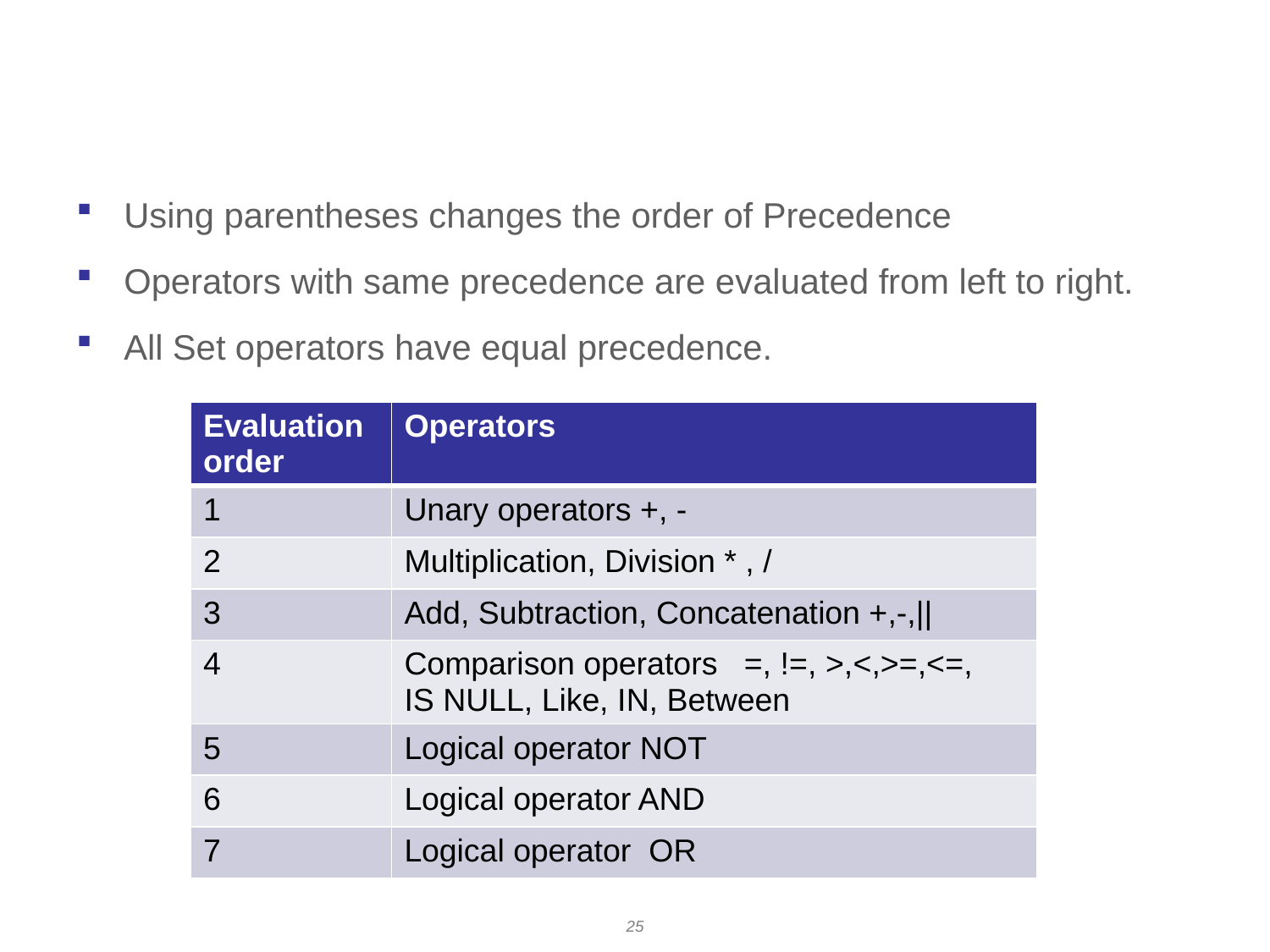

# Operator precedence
Using parentheses changes the order of Precedence
Operators with same precedence are evaluated from left to right.
All Set operators have equal precedence.
| Evaluation order | Operators |
| --- | --- |
| 1 | Unary operators +, - |
| 2 | Multiplication, Division \* , / |
| 3 | Add, Subtraction, Concatenation +,-,|| |
| 4 | Comparison operators =, !=, >,<,>=,<=, IS NULL, Like, IN, Between |
| 5 | Logical operator NOT |
| 6 | Logical operator AND |
| 7 | Logical operator OR |
25